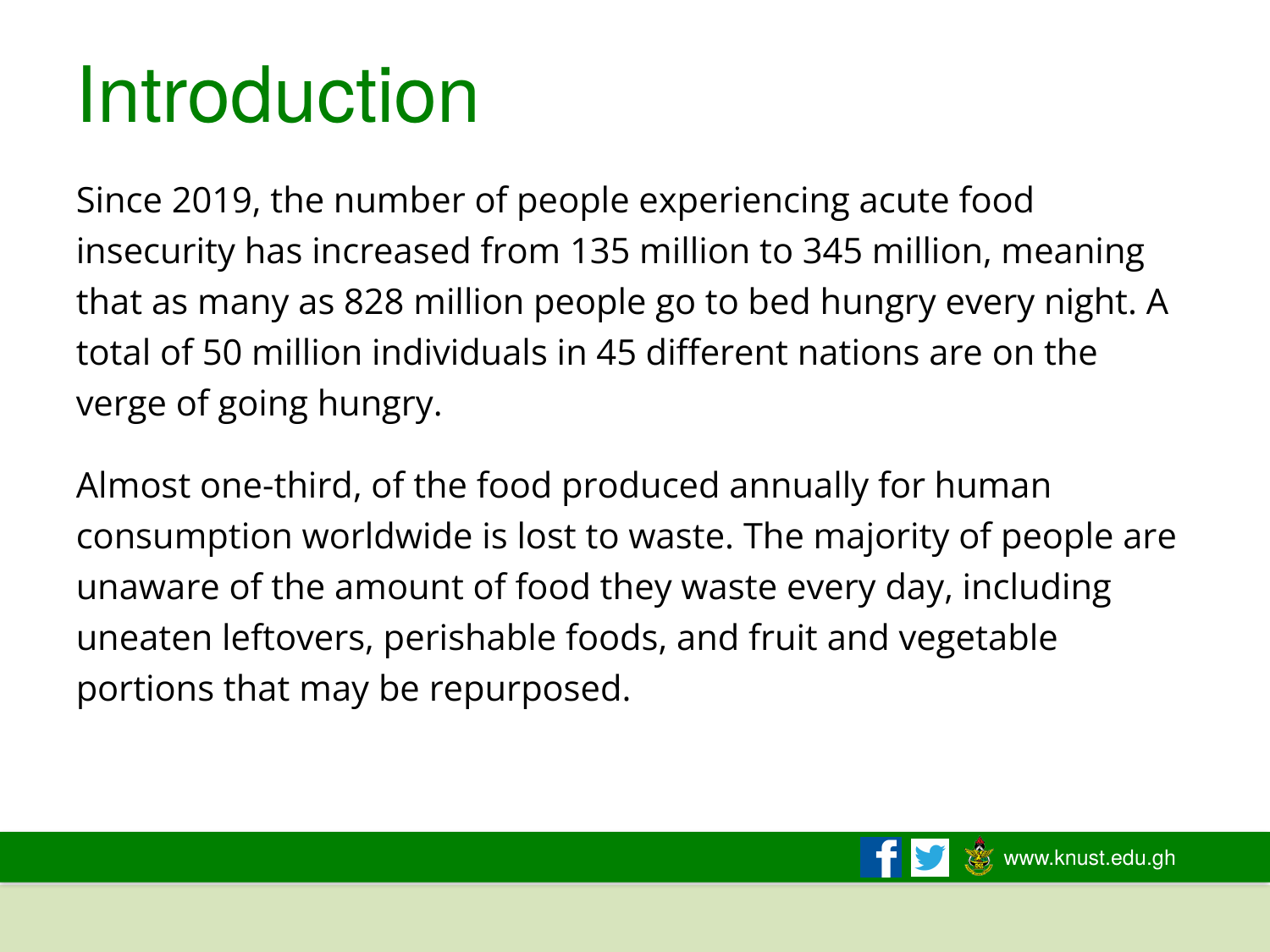

# Introduction
Since 2019, the number of people experiencing acute food insecurity has increased from 135 million to 345 million, meaning that as many as 828 million people go to bed hungry every night. A total of 50 million individuals in 45 different nations are on the verge of going hungry.
Almost one-third, of the food produced annually for human consumption worldwide is lost to waste. The majority of people are unaware of the amount of food they waste every day, including uneaten leftovers, perishable foods, and fruit and vegetable portions that may be repurposed.